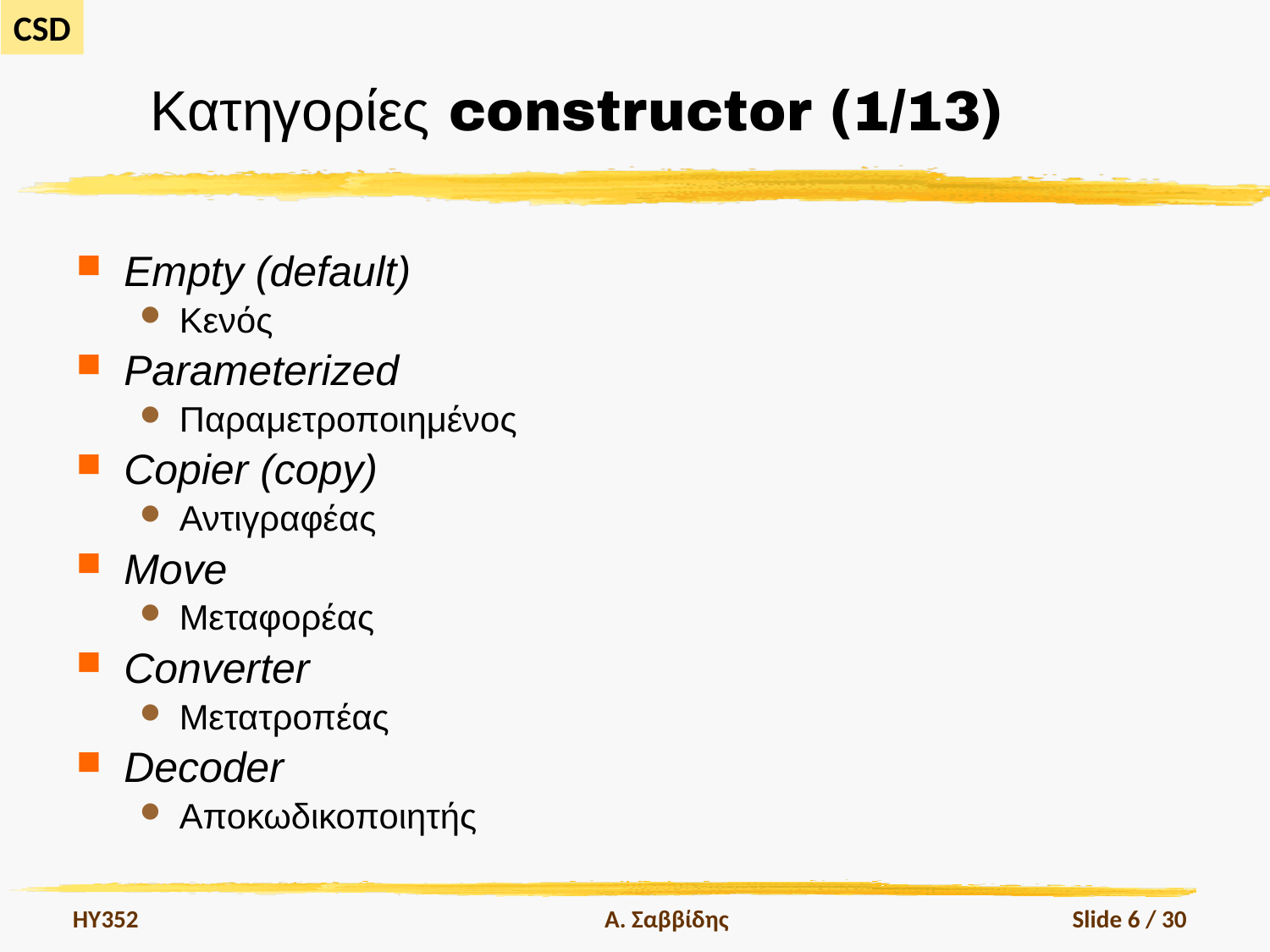

# Κατηγορίες constructor (1/13)
Empty (default)
Κενός
Parameterized
Παραμετροποιημένος
Copier (copy)
Αντιγραφέας
Move
Μεταφορέας
Converter
Μετατροπέας
Decoder
Αποκωδικοποιητής
HY352
Α. Σαββίδης
Slide 6 / 30